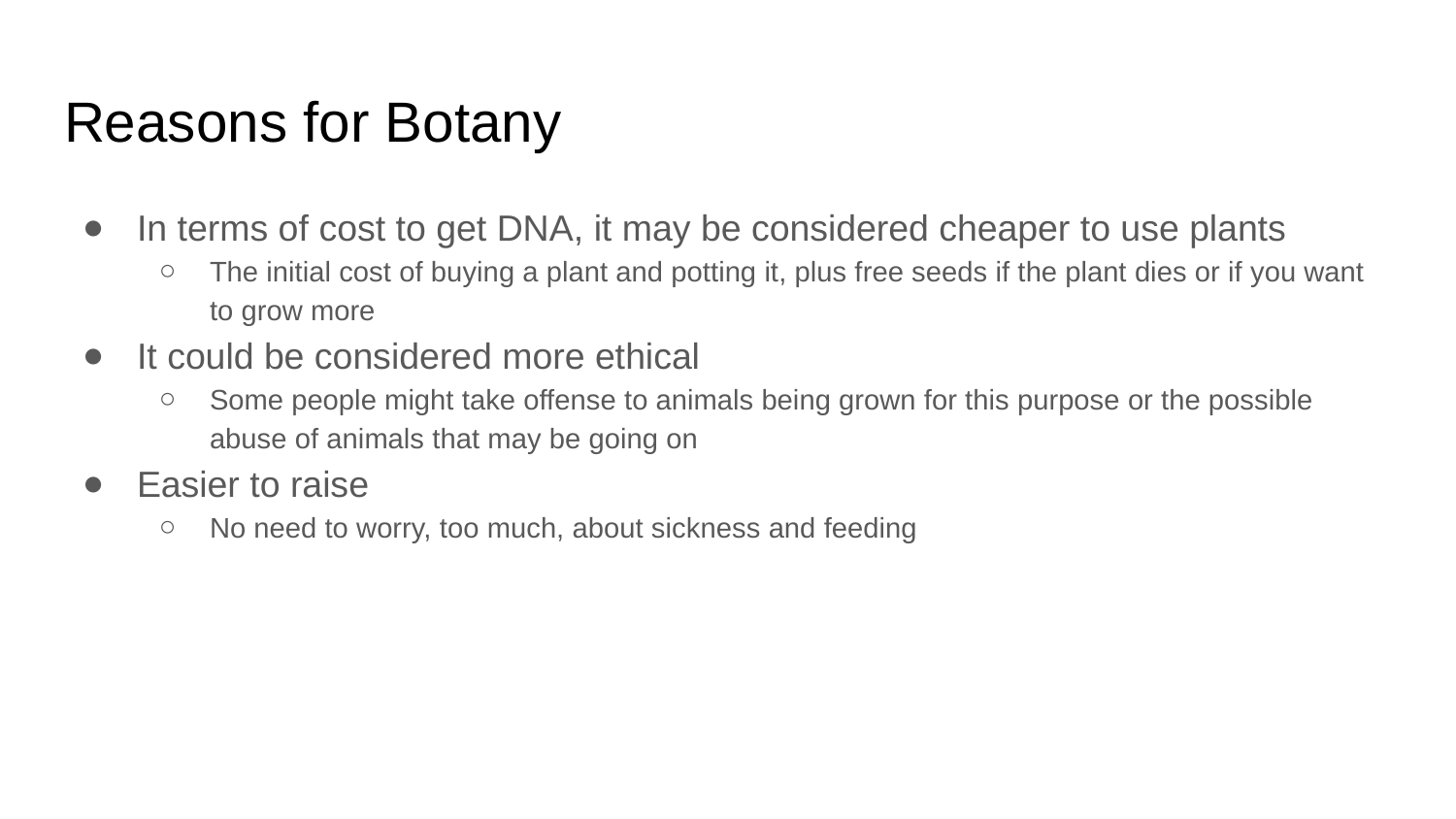

# Reasons for Botany
In terms of cost to get DNA, it may be considered cheaper to use plants
The initial cost of buying a plant and potting it, plus free seeds if the plant dies or if you want to grow more
It could be considered more ethical
Some people might take offense to animals being grown for this purpose or the possible abuse of animals that may be going on
Easier to raise
No need to worry, too much, about sickness and feeding